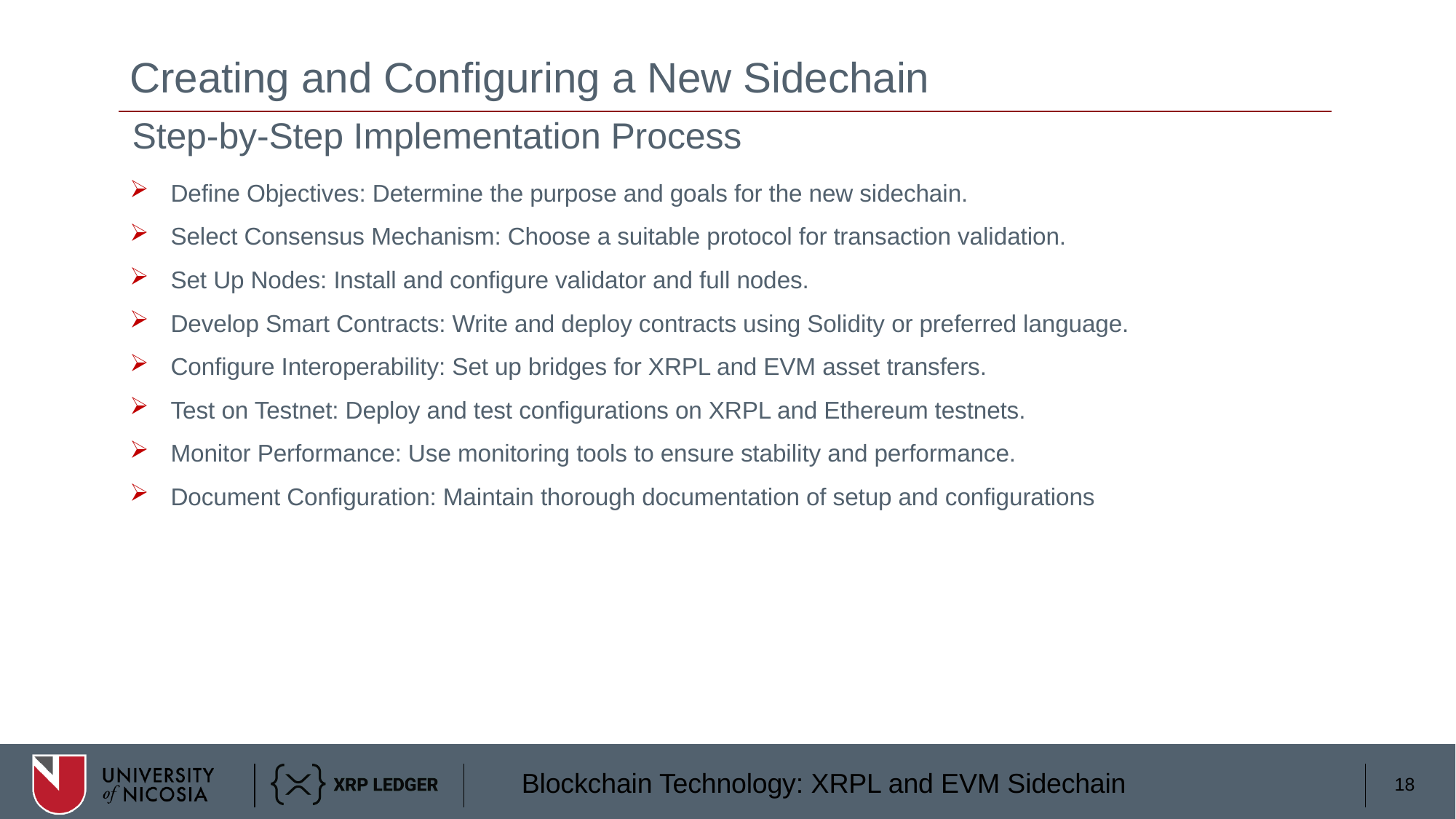

# Creating and Configuring a New Sidechain
Step-by-Step Implementation Process
Define Objectives: Determine the purpose and goals for the new sidechain.
Select Consensus Mechanism: Choose a suitable protocol for transaction validation.
Set Up Nodes: Install and configure validator and full nodes.
Develop Smart Contracts: Write and deploy contracts using Solidity or preferred language.
Configure Interoperability: Set up bridges for XRPL and EVM asset transfers.
Test on Testnet: Deploy and test configurations on XRPL and Ethereum testnets.
Monitor Performance: Use monitoring tools to ensure stability and performance.
Document Configuration: Maintain thorough documentation of setup and configurations
18